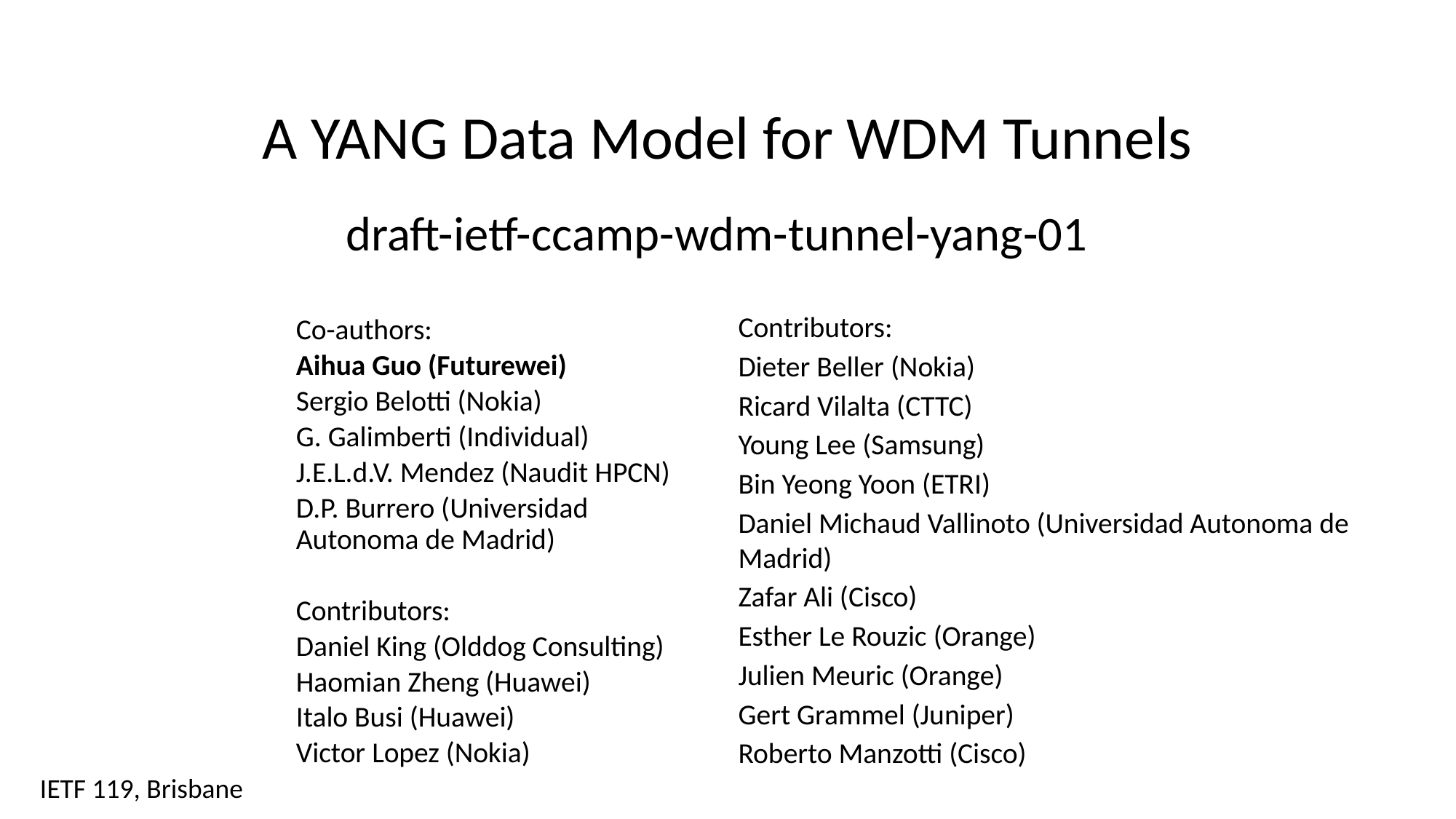

# A YANG Data Model for WDM Tunnels
draft-ietf-ccamp-wdm-tunnel-yang-01
Contributors:
Dieter Beller (Nokia)
Ricard Vilalta (CTTC)
Young Lee (Samsung)
Bin Yeong Yoon (ETRI)
Daniel Michaud Vallinoto (Universidad Autonoma de Madrid)
Zafar Ali (Cisco)
Esther Le Rouzic (Orange)
Julien Meuric (Orange)
Gert Grammel (Juniper)
Roberto Manzotti (Cisco)
Co-authors:
Aihua Guo (Futurewei)
Sergio Belotti (Nokia)
G. Galimberti (Individual)
J.E.L.d.V. Mendez (Naudit HPCN)
D.P. Burrero (Universidad Autonoma de Madrid)

Contributors:
Daniel King (Olddog Consulting)
Haomian Zheng (Huawei)
Italo Busi (Huawei)
Victor Lopez (Nokia)

IETF 119, Brisbane